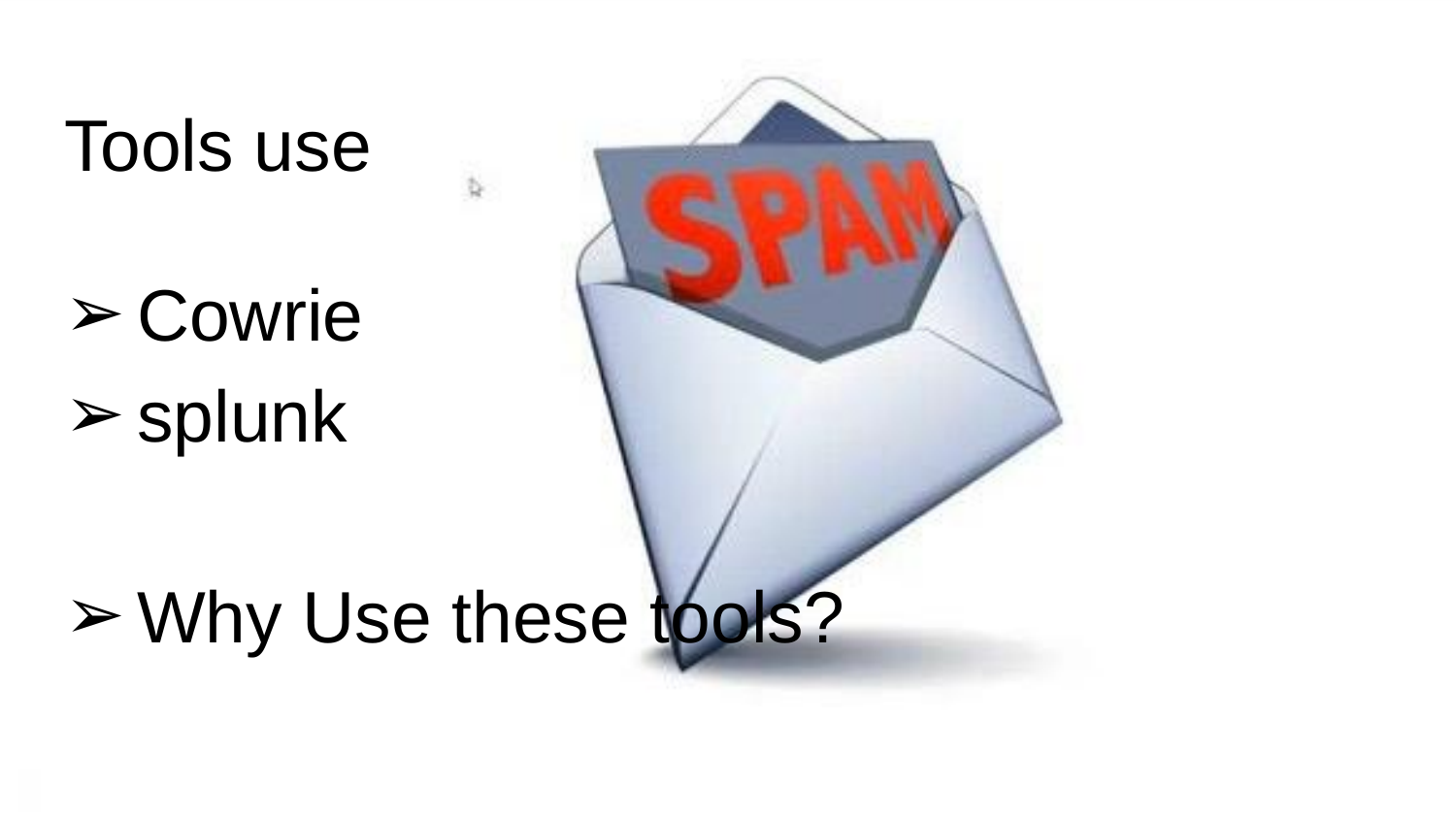

# Tools use

Cowrie
splunk

Why Use these tools?